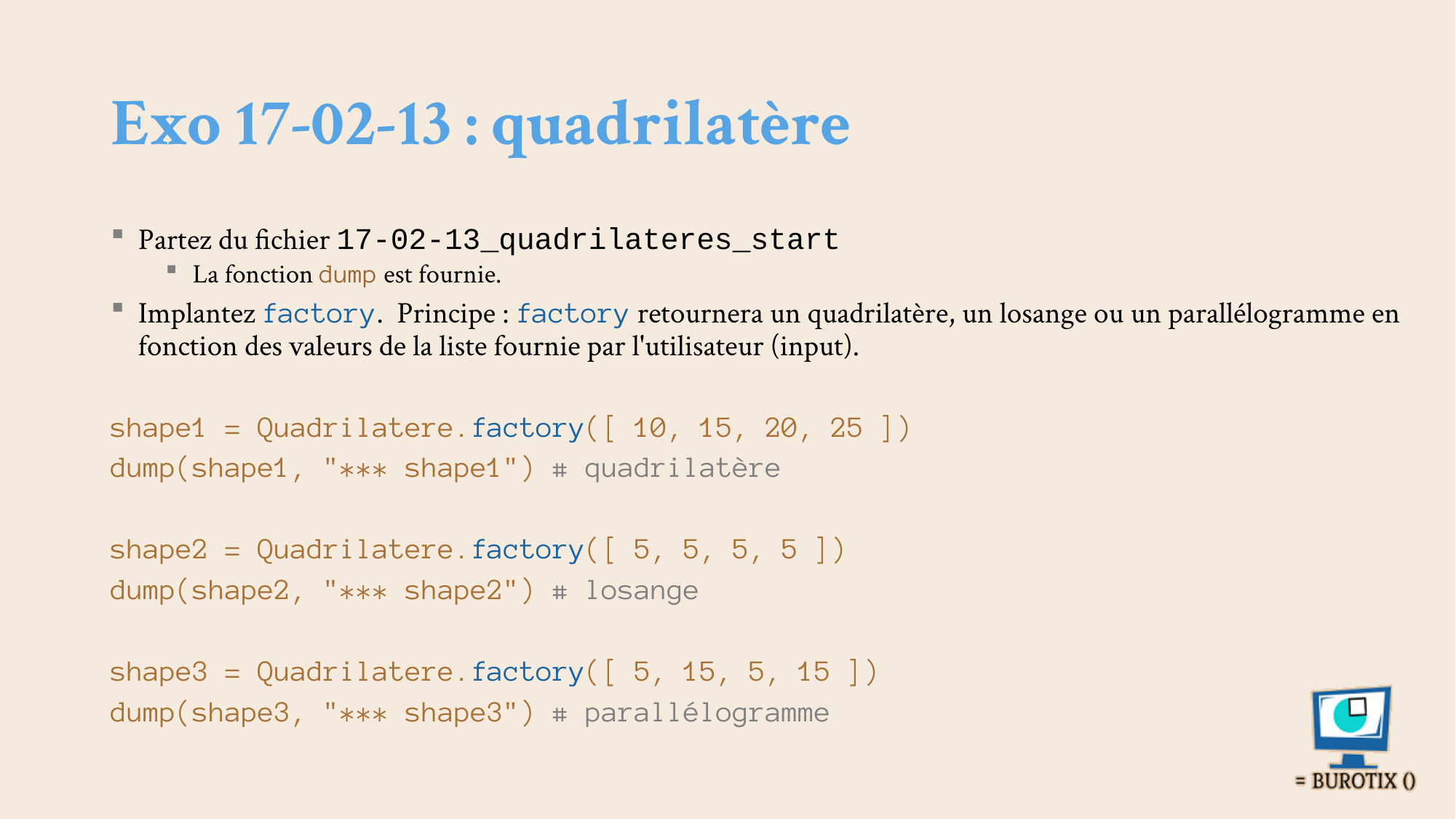

# Exo 17-02-13 : quadrilatère
Partez du fichier 17-02-13_quadrilateres_start
La fonction dump est fournie.
Implantez factory.  Principe : factory retournera un quadrilatère, un losange ou un parallélogramme en fonction des valeurs de la liste fournie par l'utilisateur (input).

shape1 = Quadrilatere.factory([ 10, 15, 20, 25 ])
dump(shape1, "*** shape1") # quadrilatère

shape2 = Quadrilatere.factory([ 5, 5, 5, 5 ])
dump(shape2, "*** shape2") # losange

shape3 = Quadrilatere.factory([ 5, 15, 5, 15 ])
dump(shape3, "*** shape3") # parallélogramme